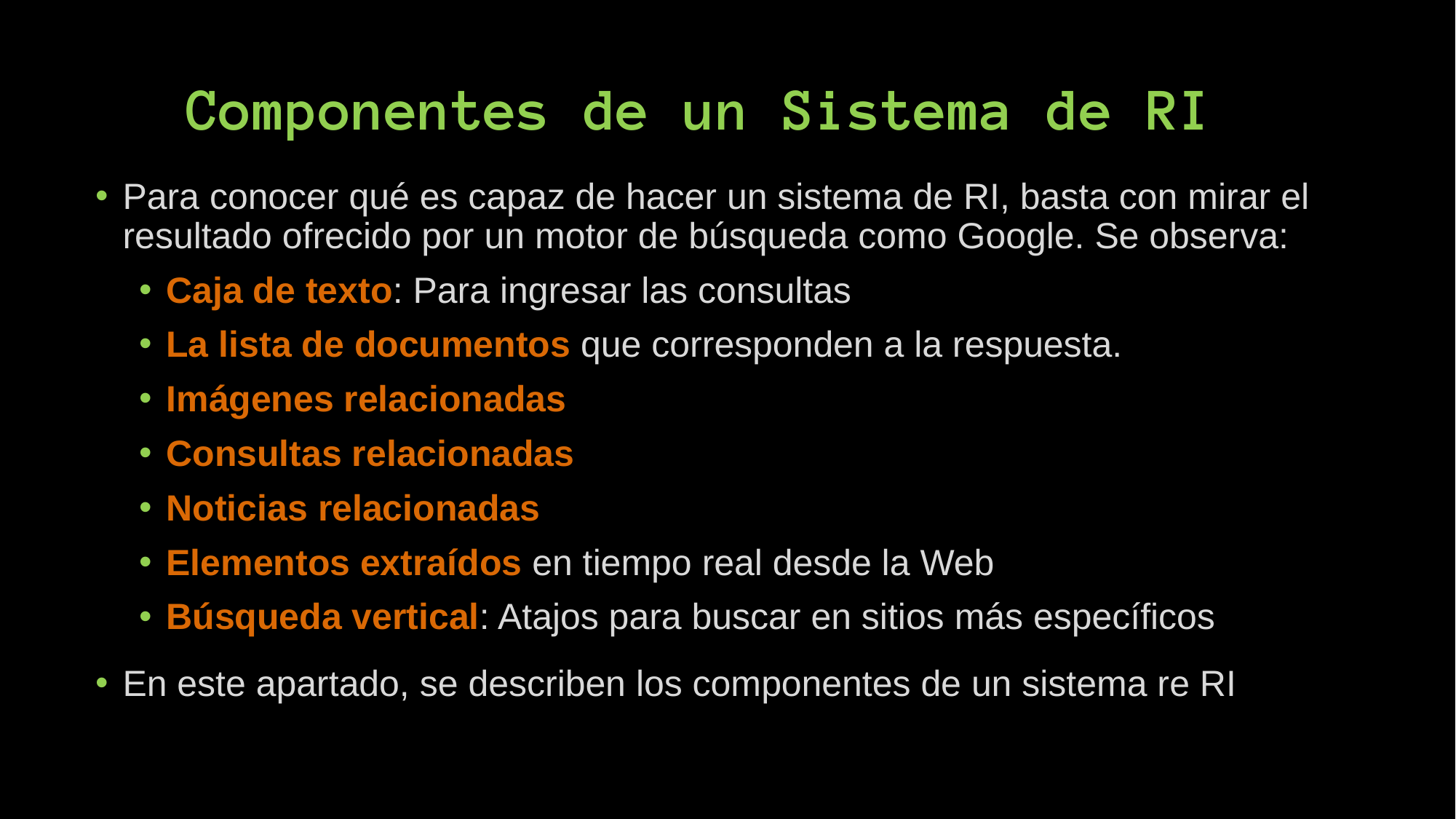

# Componentes de un Sistema de RI
Para conocer qué es capaz de hacer un sistema de RI, basta con mirar el resultado ofrecido por un motor de búsqueda como Google. Se observa:
Caja de texto: Para ingresar las consultas
La lista de documentos que corresponden a la respuesta.
Imágenes relacionadas
Consultas relacionadas
Noticias relacionadas
Elementos extraídos en tiempo real desde la Web
Búsqueda vertical: Atajos para buscar en sitios más específicos
En este apartado, se describen los componentes de un sistema re RI